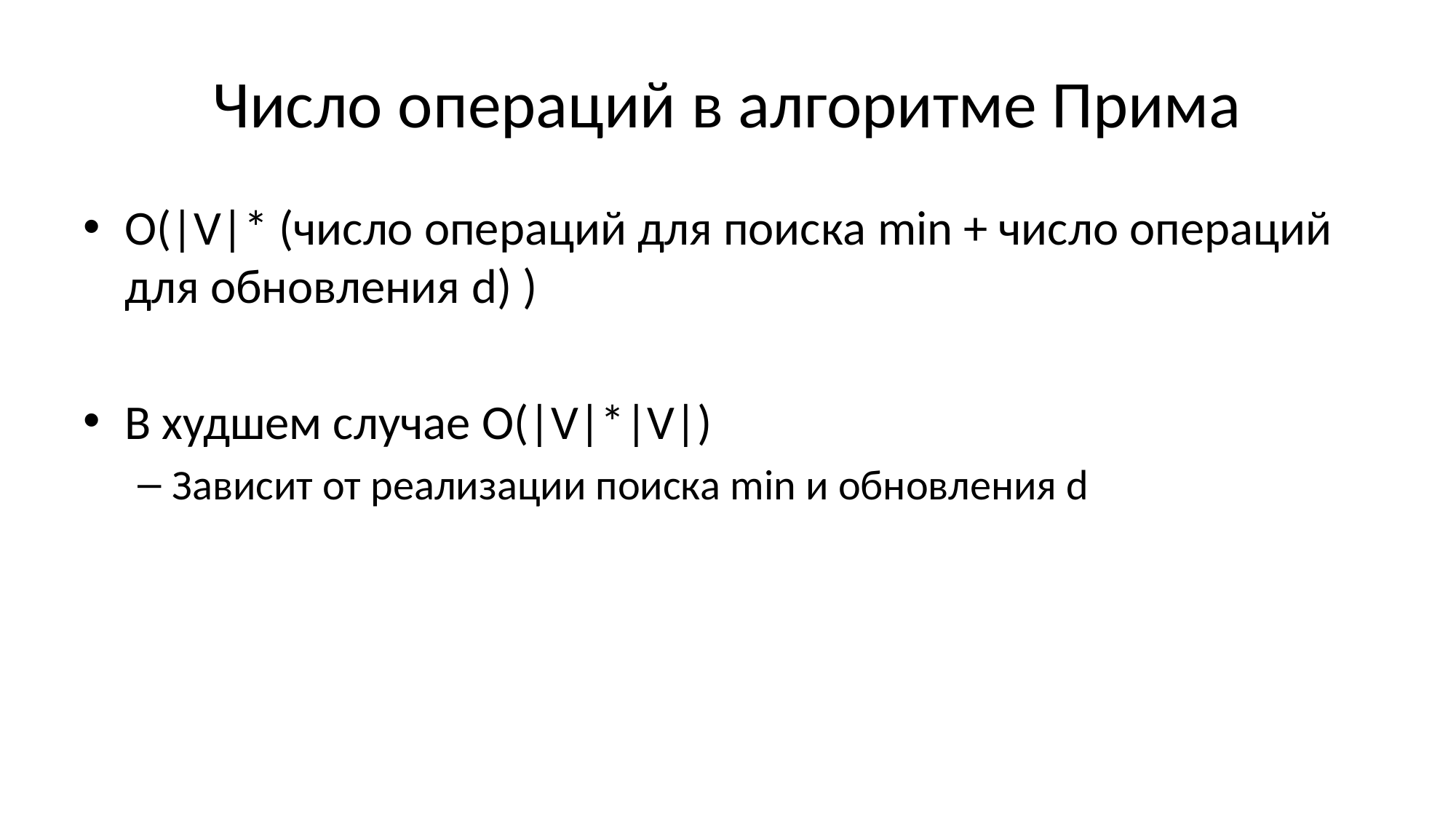

# Число операций в алгоритме Прима
O(|V|* (число операций для поиска min + число операций для обновления d) )

В худшем случае O(|V|*|V|)
Зависит от реализации поиска min и обновления d